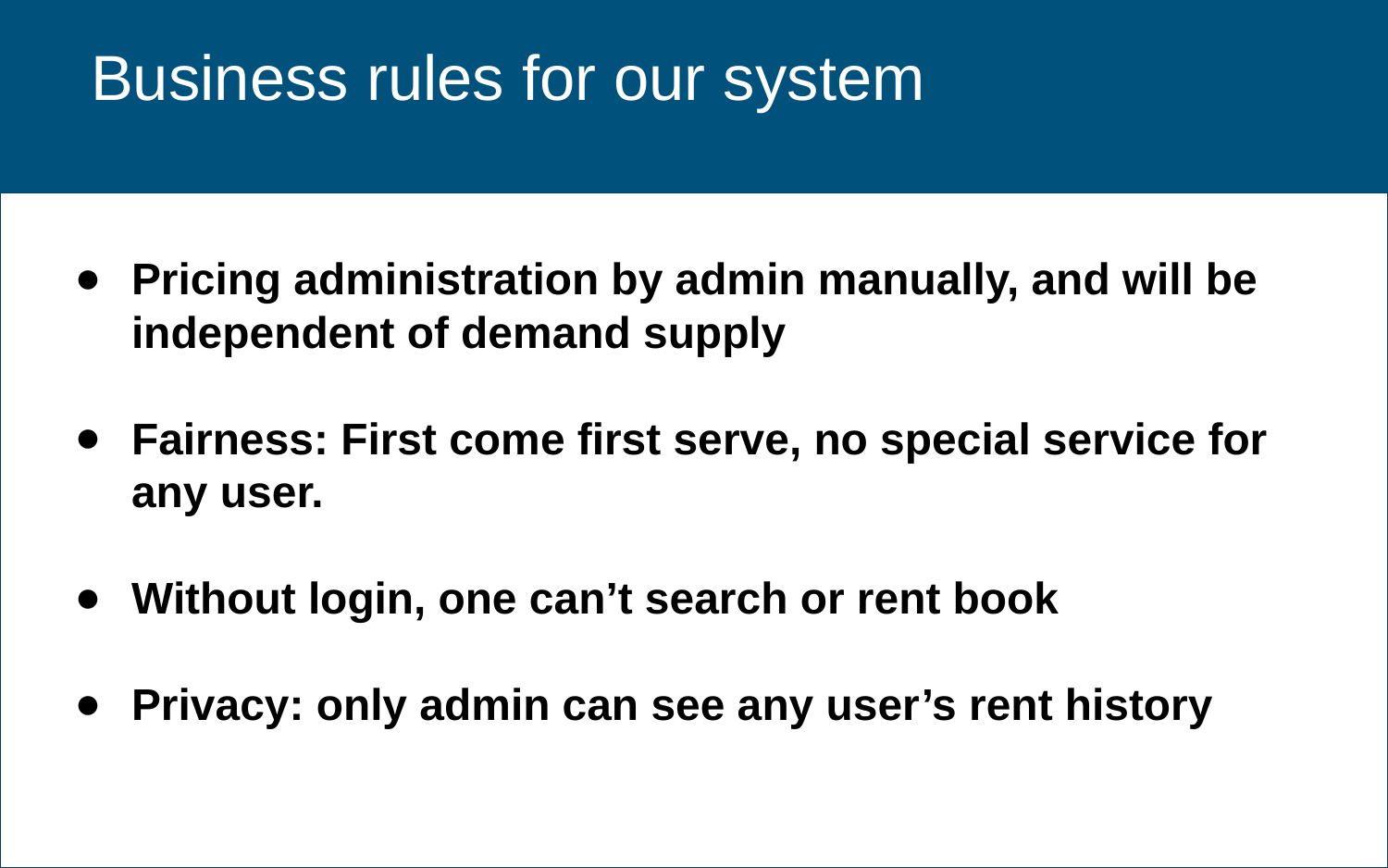

# Business rules for our system

Pricing administration by admin manually, and will be independent of demand supply

Fairness: First come first serve, no special service for any user.

Without login, one can’t search or rent book

Privacy: only admin can see any user’s rent history